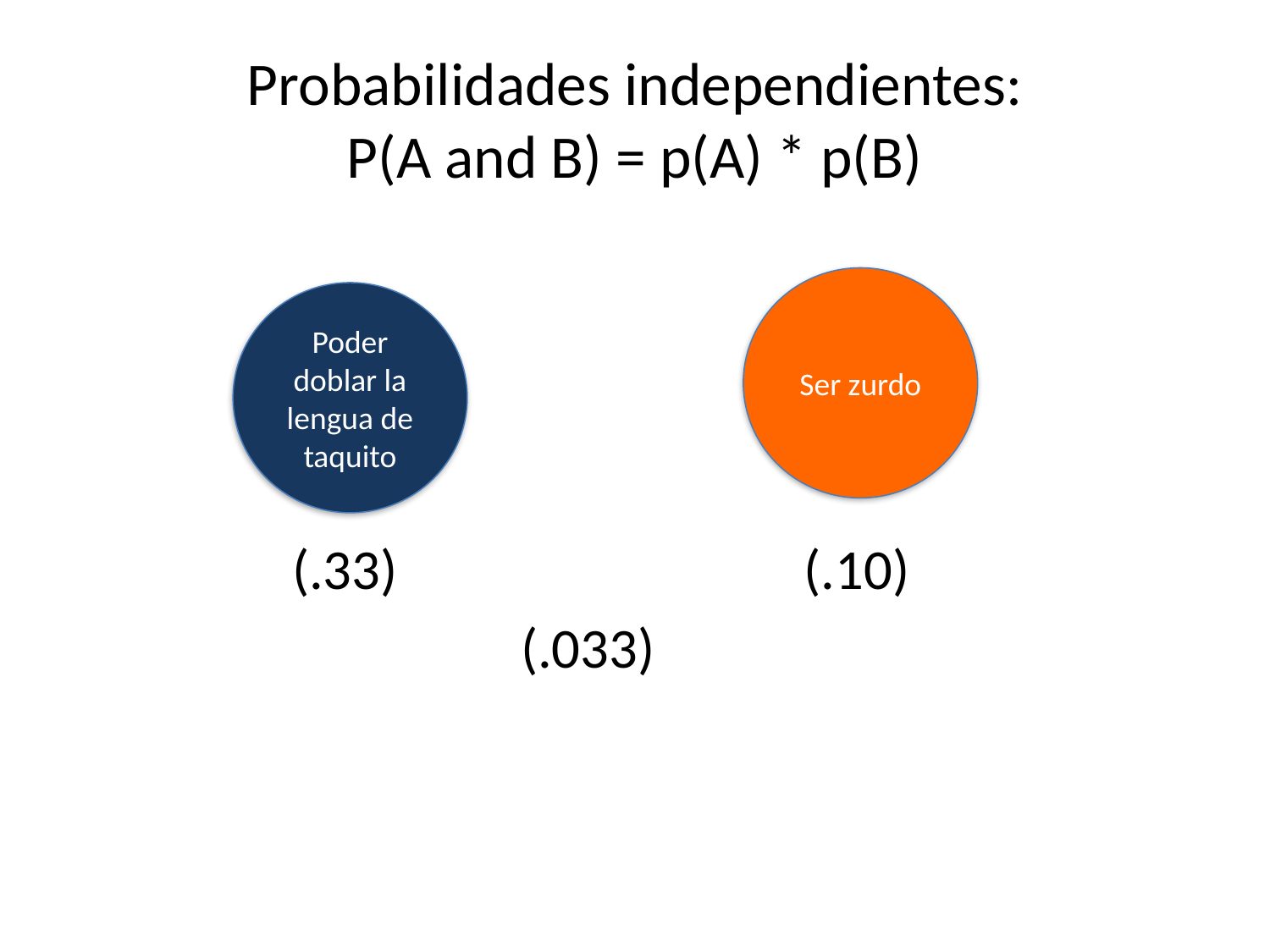

# Probabilidades independientes: P(A and B) = p(A) * p(B)

                 (.33)                                (.10)
                                   (.033)
Ser zurdo
Poder doblar la lengua de taquito